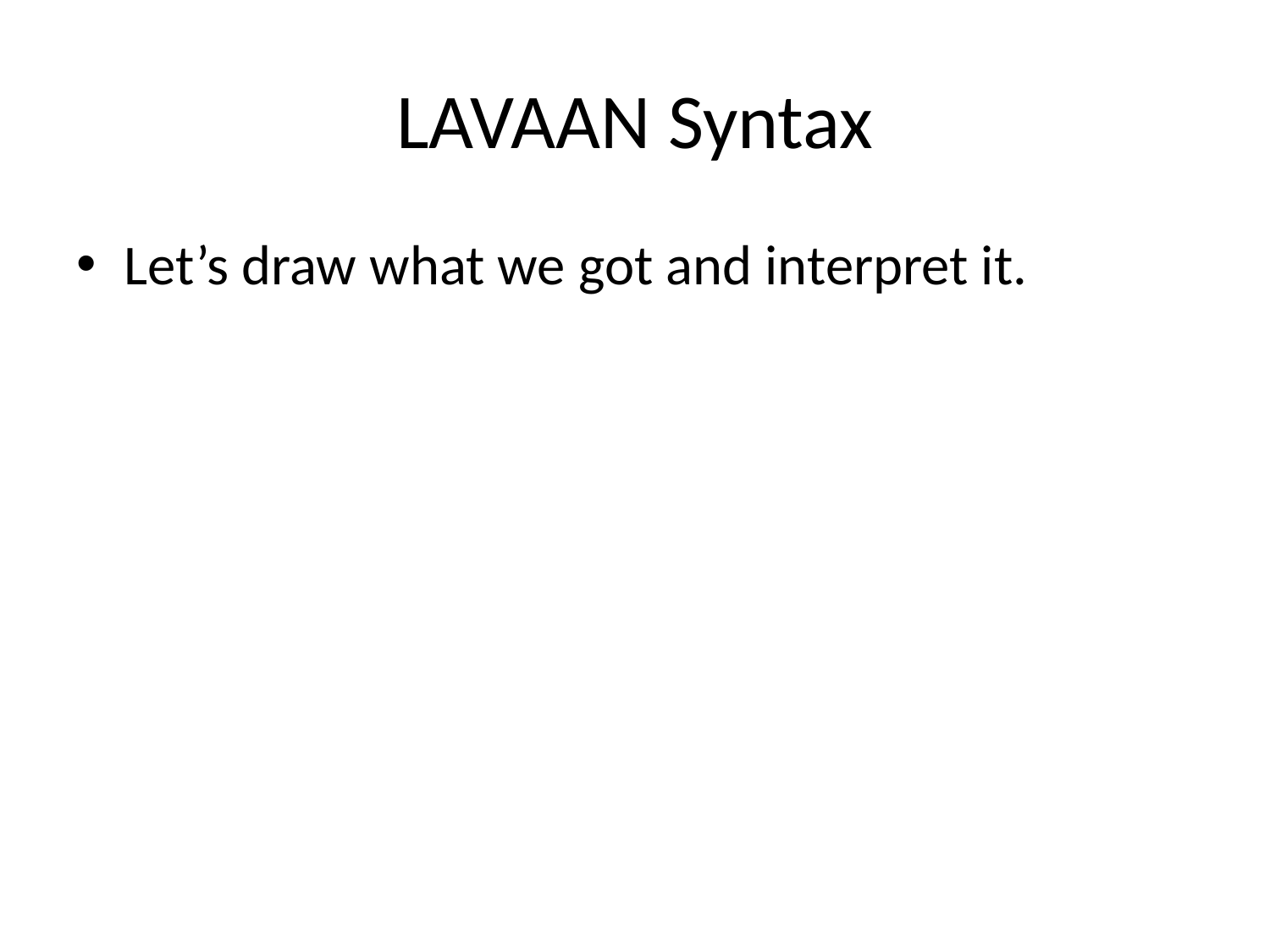

# LAVAAN Syntax
Let’s draw what we got and interpret it.